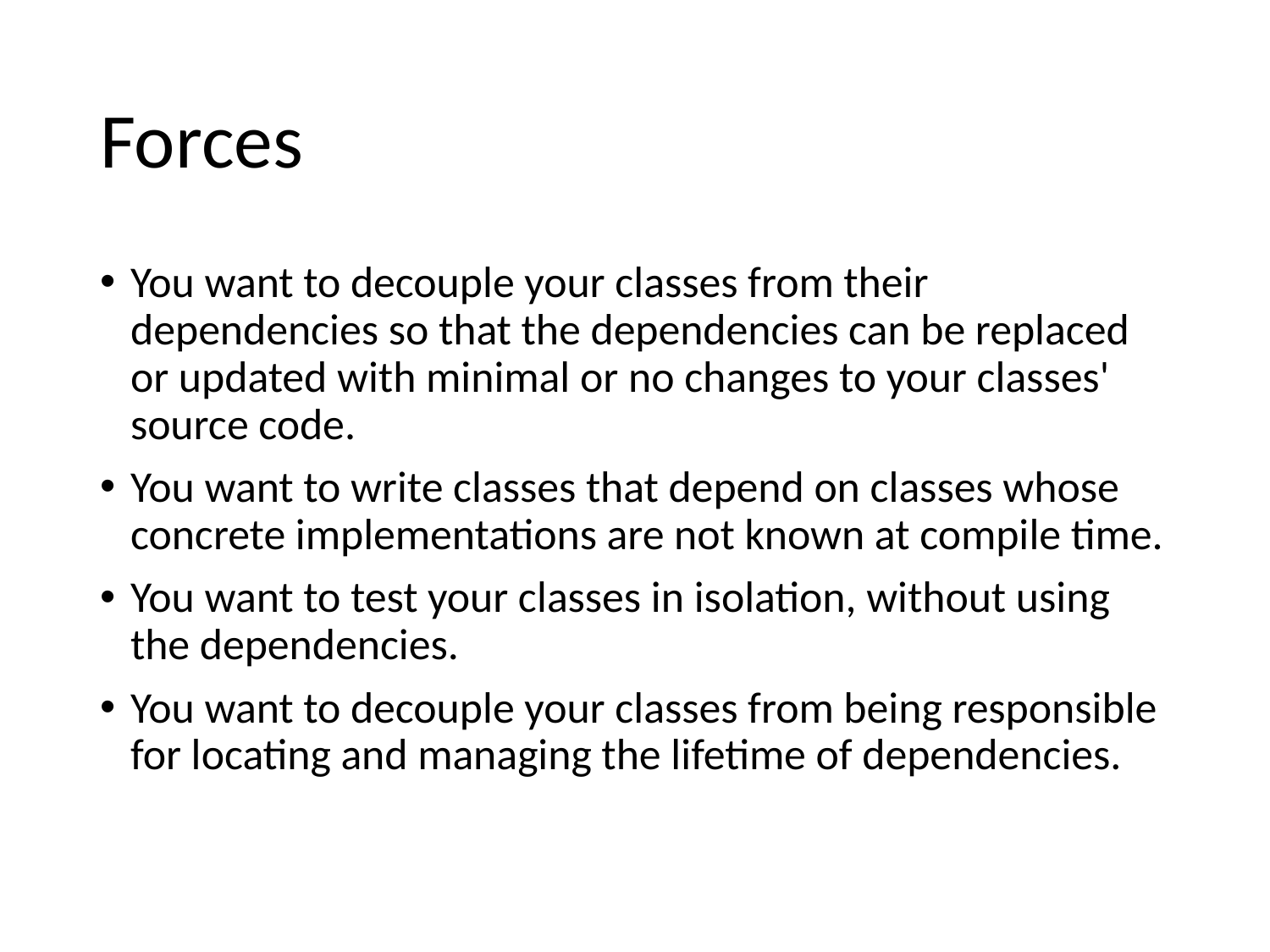

# Forces
You want to decouple your classes from their dependencies so that the dependencies can be replaced or updated with minimal or no changes to your classes' source code.
You want to write classes that depend on classes whose concrete implementations are not known at compile time.
You want to test your classes in isolation, without using the dependencies.
You want to decouple your classes from being responsible for locating and managing the lifetime of dependencies.